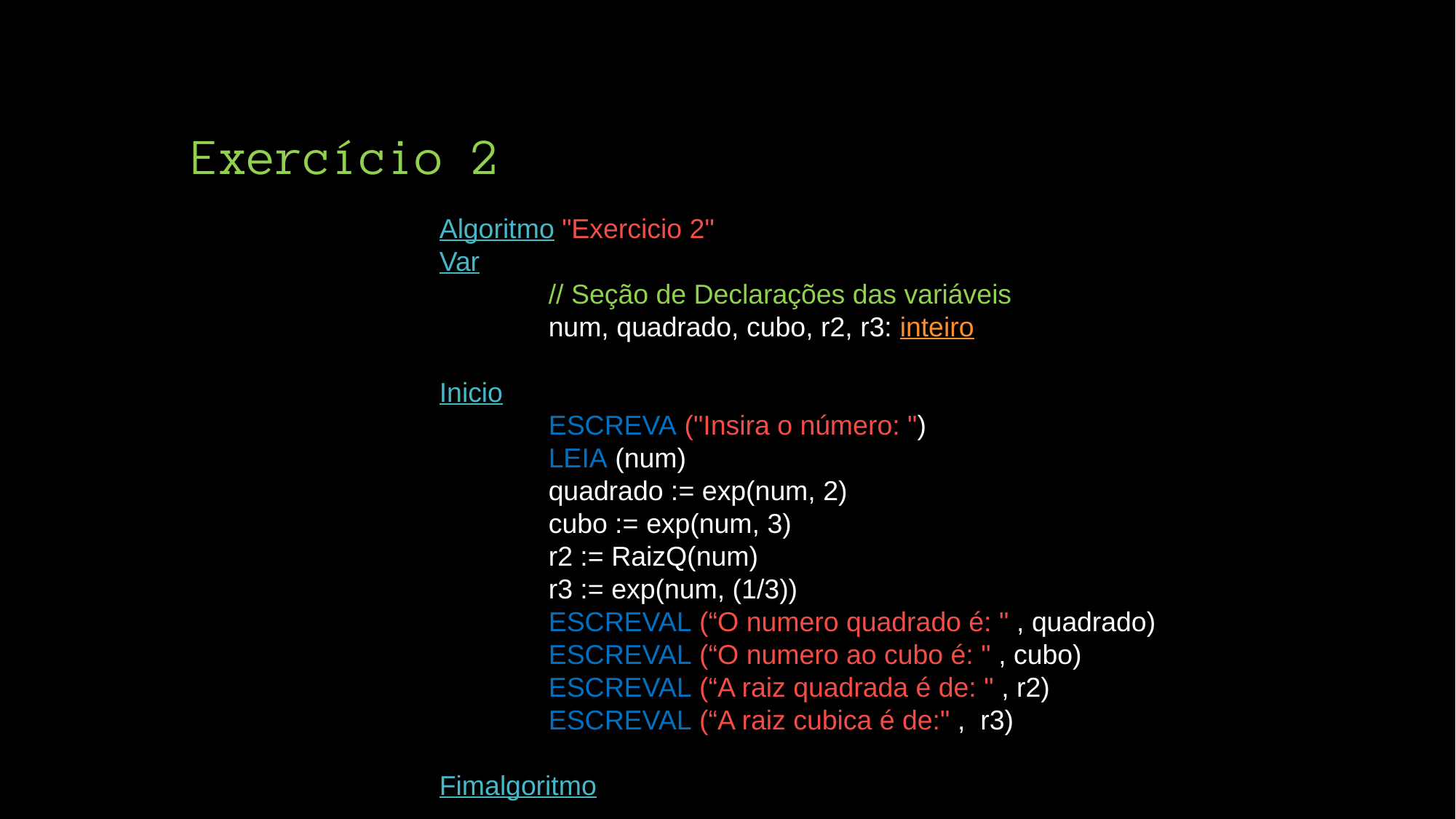

# Exercício 2
Algoritmo "Exercicio 2"
Var
	// Seção de Declarações das variáveis
 	num, quadrado, cubo, r2, r3: inteiro

Inicio
	ESCREVA ("Insira o número: ")
	LEIA (num)
	quadrado := exp(num, 2)
	cubo := exp(num, 3)
	r2 := RaizQ(num)
	r3 := exp(num, (1/3))
	ESCREVAL (“O numero quadrado é: " , quadrado)
	ESCREVAL (“O numero ao cubo é: " , cubo)
	ESCREVAL (“A raiz quadrada é de: " , r2)
	ESCREVAL (“A raiz cubica é de:" ,  r3)

Fimalgoritmo